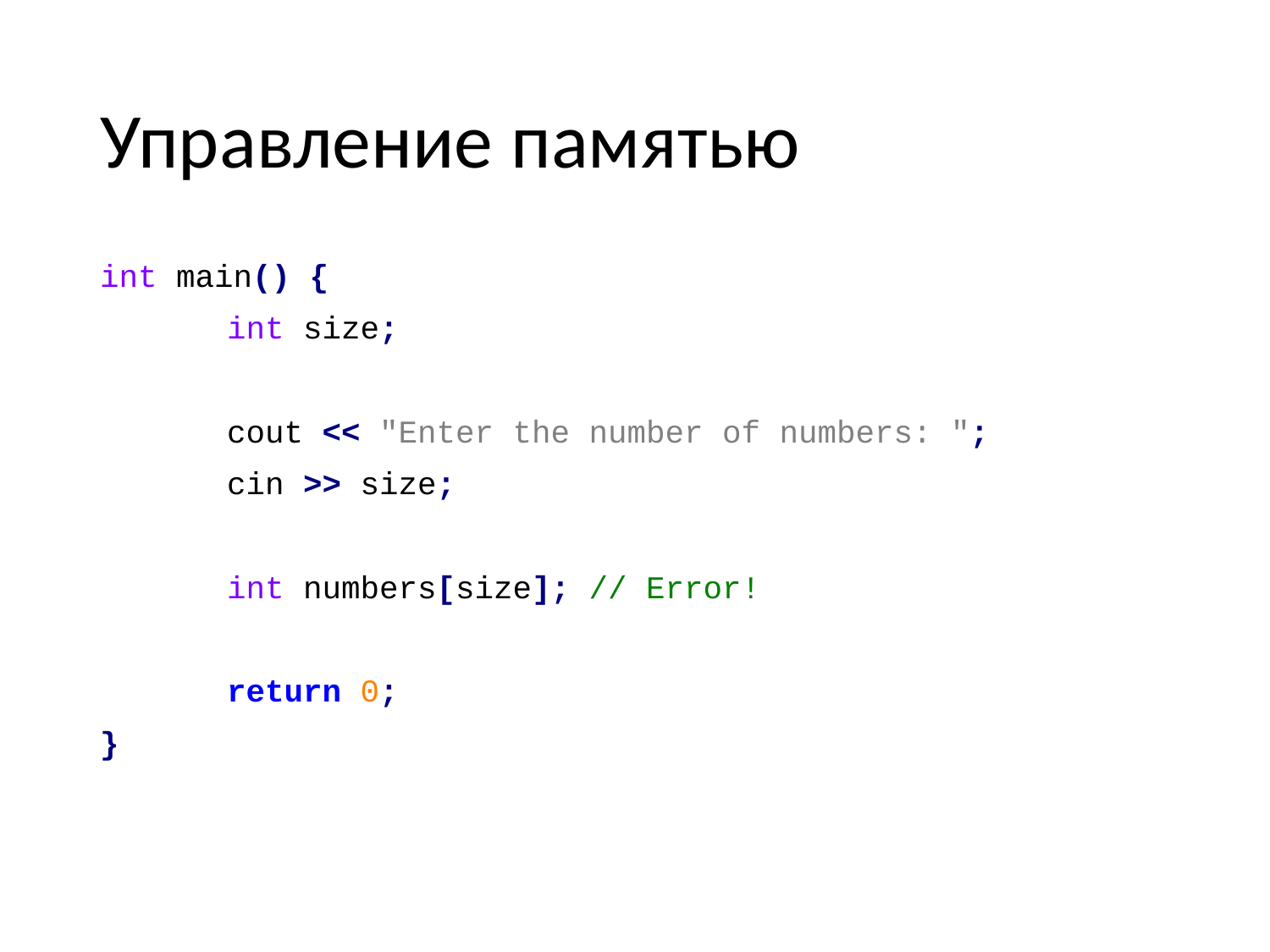

# Управление памятью
int main() {
	int size;

	cout << "Enter the number of numbers: ";
	cin >> size;

	int numbers[size]; // Error!

	return 0;
}